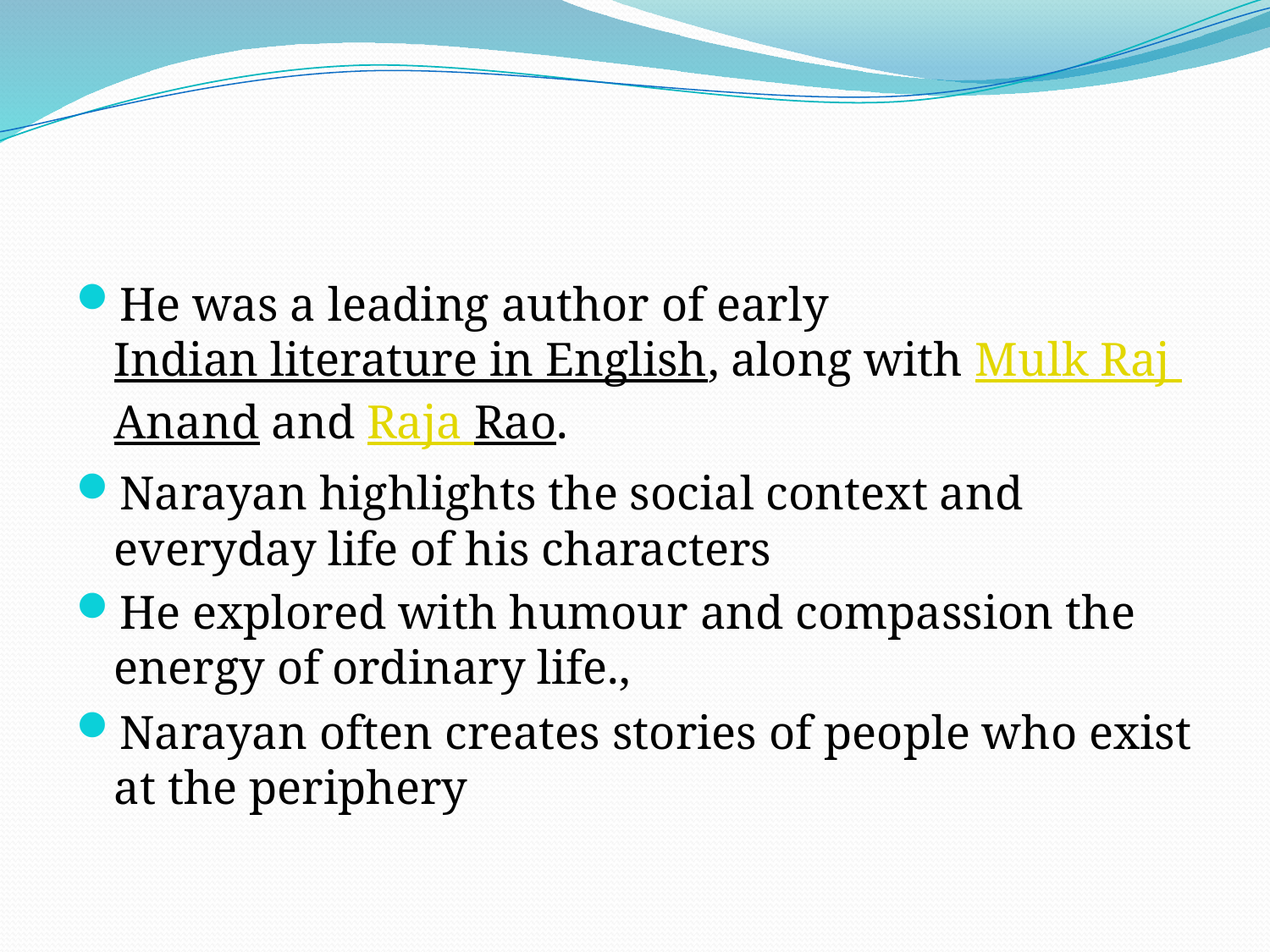

#
He was a leading author of early Indian literature in English, along with Mulk Raj Anand and Raja Rao.
Narayan highlights the social context and everyday life of his characters
He explored with humour and compassion the energy of ordinary life.,
Narayan often creates stories of people who exist at the periphery